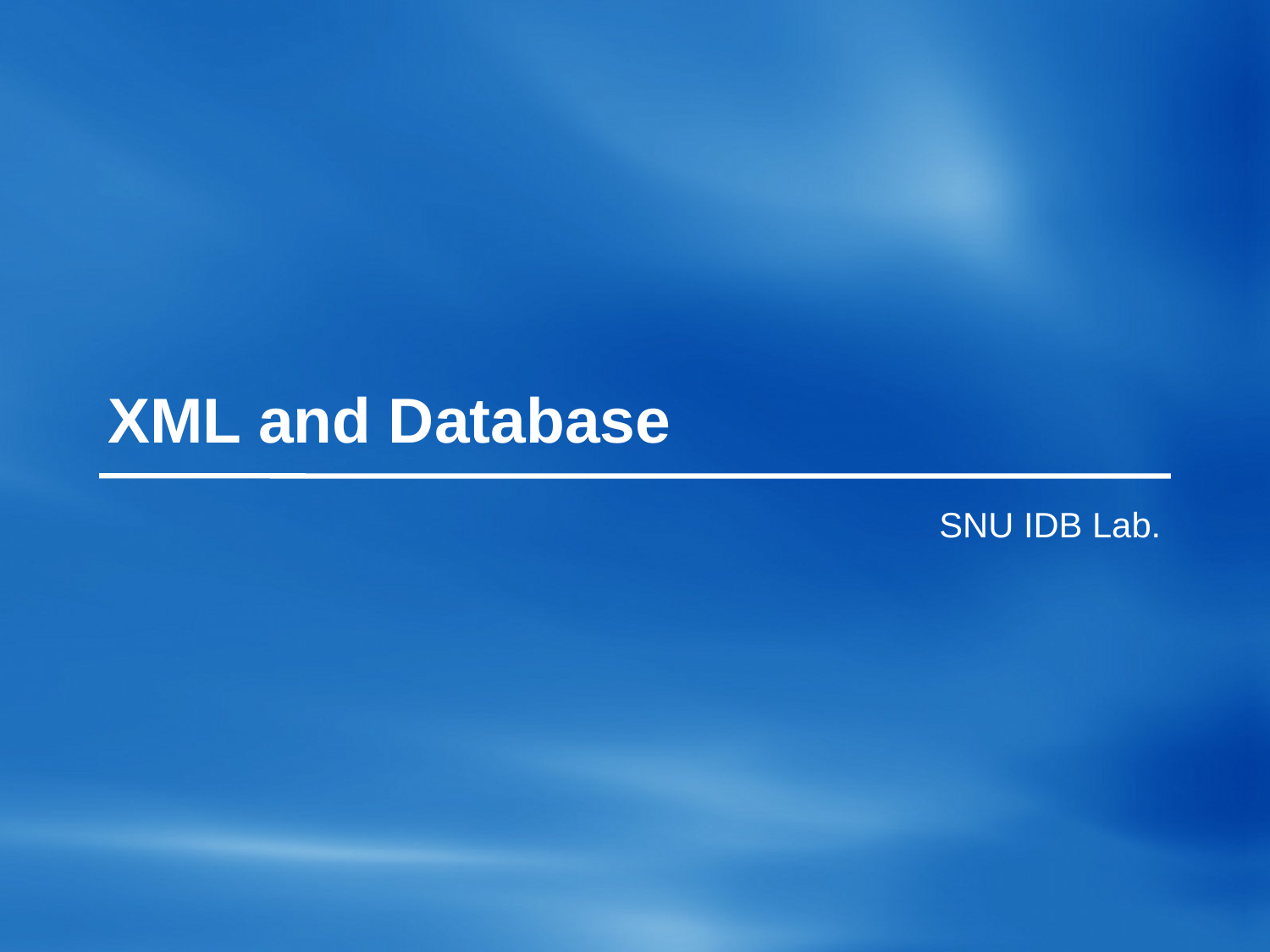

# XML and Database
SNU IDB Lab.